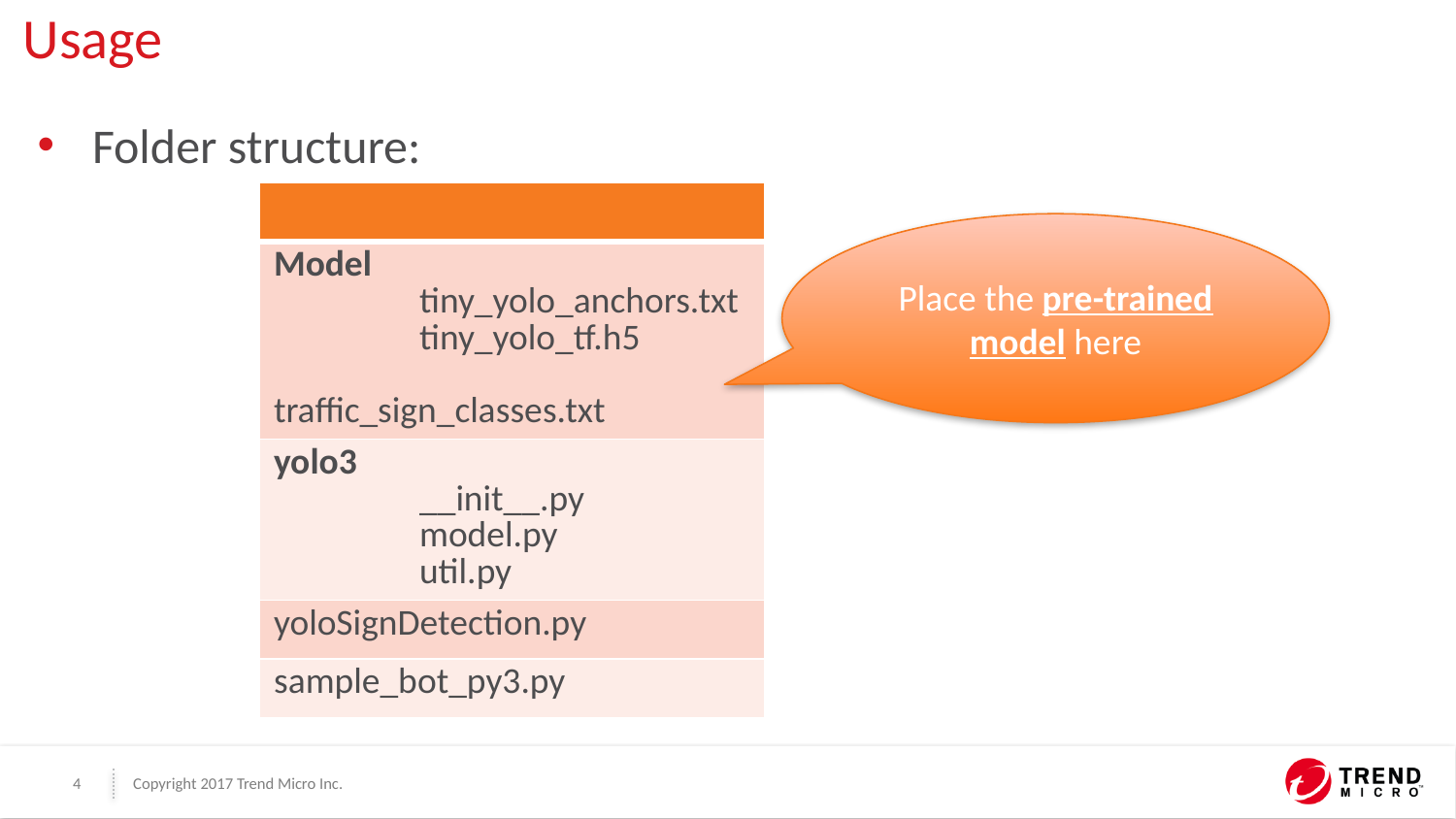

# Usage
Folder structure:
|  |
| --- |
| Model tiny\_yolo\_anchors.txt tiny\_yolo\_tf.h5 traffic\_sign\_classes.txt |
| yolo3 \_\_init\_\_.py model.py util.py |
| yoloSignDetection.py |
| sample\_bot\_py3.py |
Place the pre-trained model here